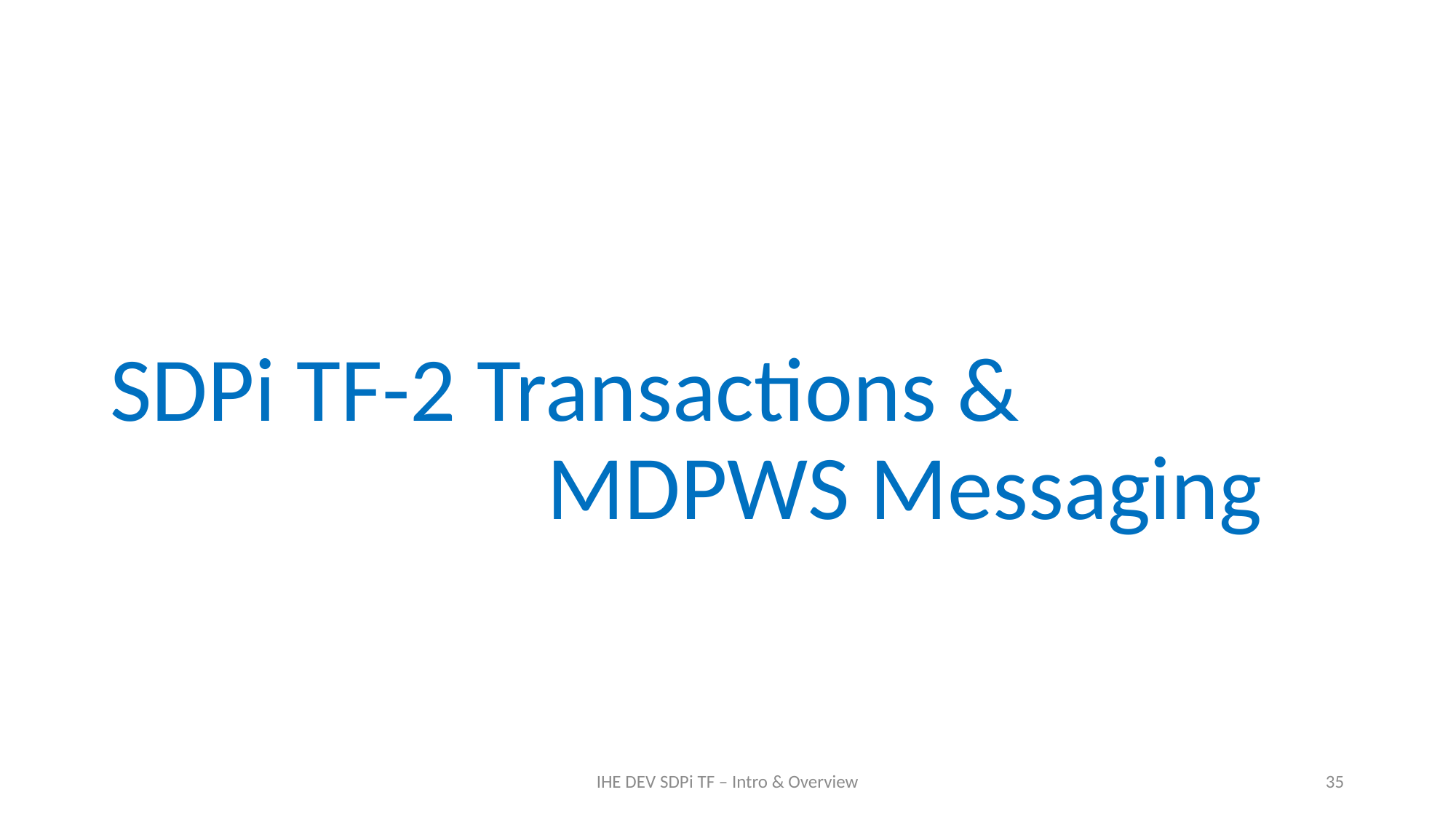

# SDPi TF-2 Transactions & 							MDPWS Messaging

IHE DEV SDPi TF – Intro & Overview
35